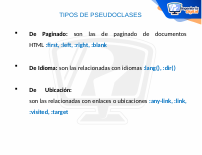

TIPOS DE PSEUDOCLASES
De Paginado: son las de paginado de documentos HTML :first, :left, :right, :blank

De Idioma: son las relacionadas con idiomas :lang(), :dir()

De Ubicación:	son las relacionadas con enlaces o ubicaciones :any-link, :link, :visited, :target